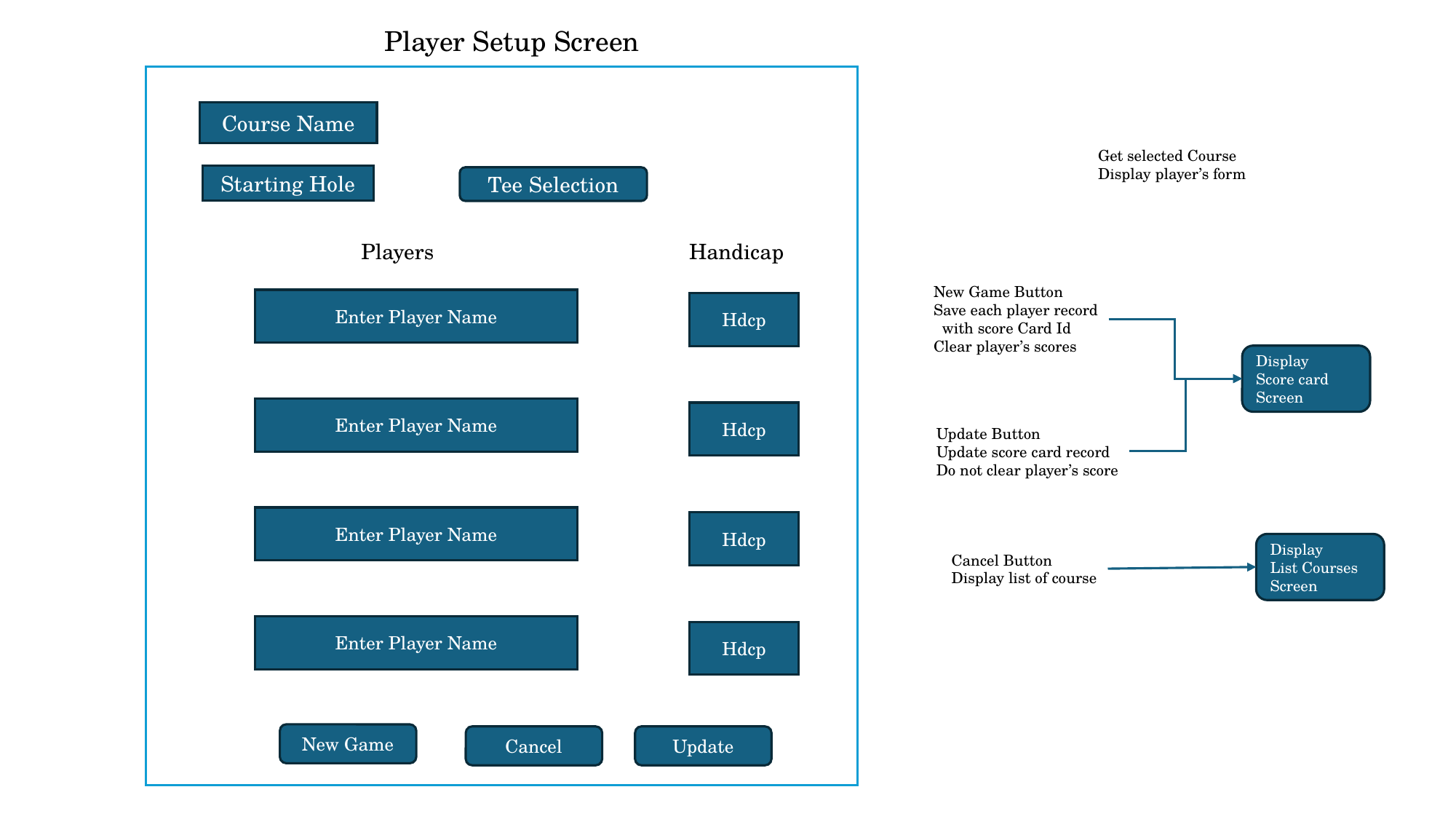

Player Setup Screen

Course Name
Get selected Course
Display player’s form
Starting Hole
Tee Selection
Handicap
Players
New Game Button
Save each player record
  with score Card Id
Clear player’s scores
Enter Player Name
Hdcp
Display
Score card
Screen
Enter Player Name
Hdcp
Update Button
Update score card record
Do not clear player’s score
Enter Player Name
Hdcp
Display
List Courses
Screen
Cancel Button
Display list of course
Enter Player Name
Hdcp
New Game
Cancel
Update